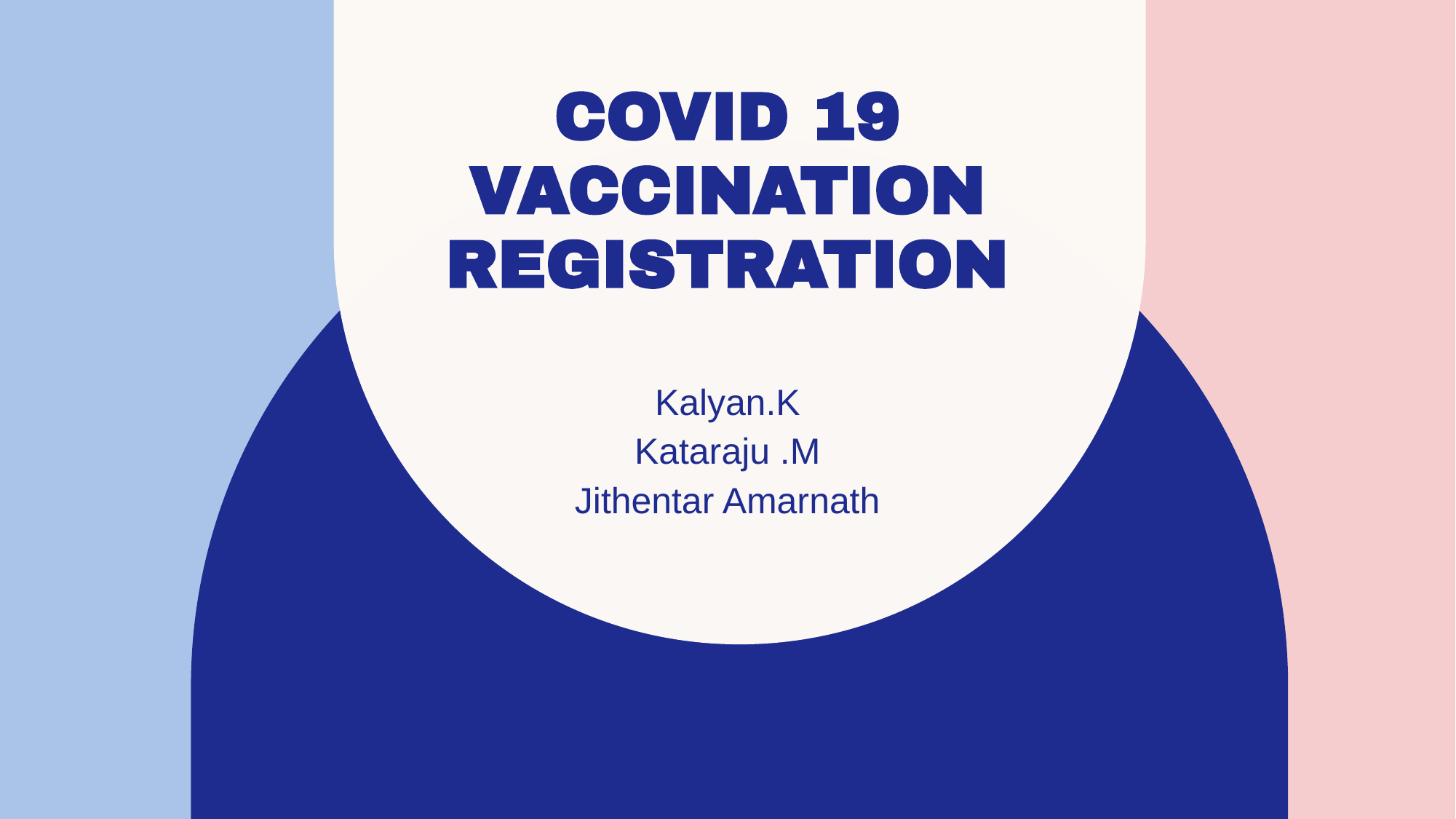

# Covid 19 vaccination registration
Kalyan.K
Kataraju .M
Jithentar Amarnath​